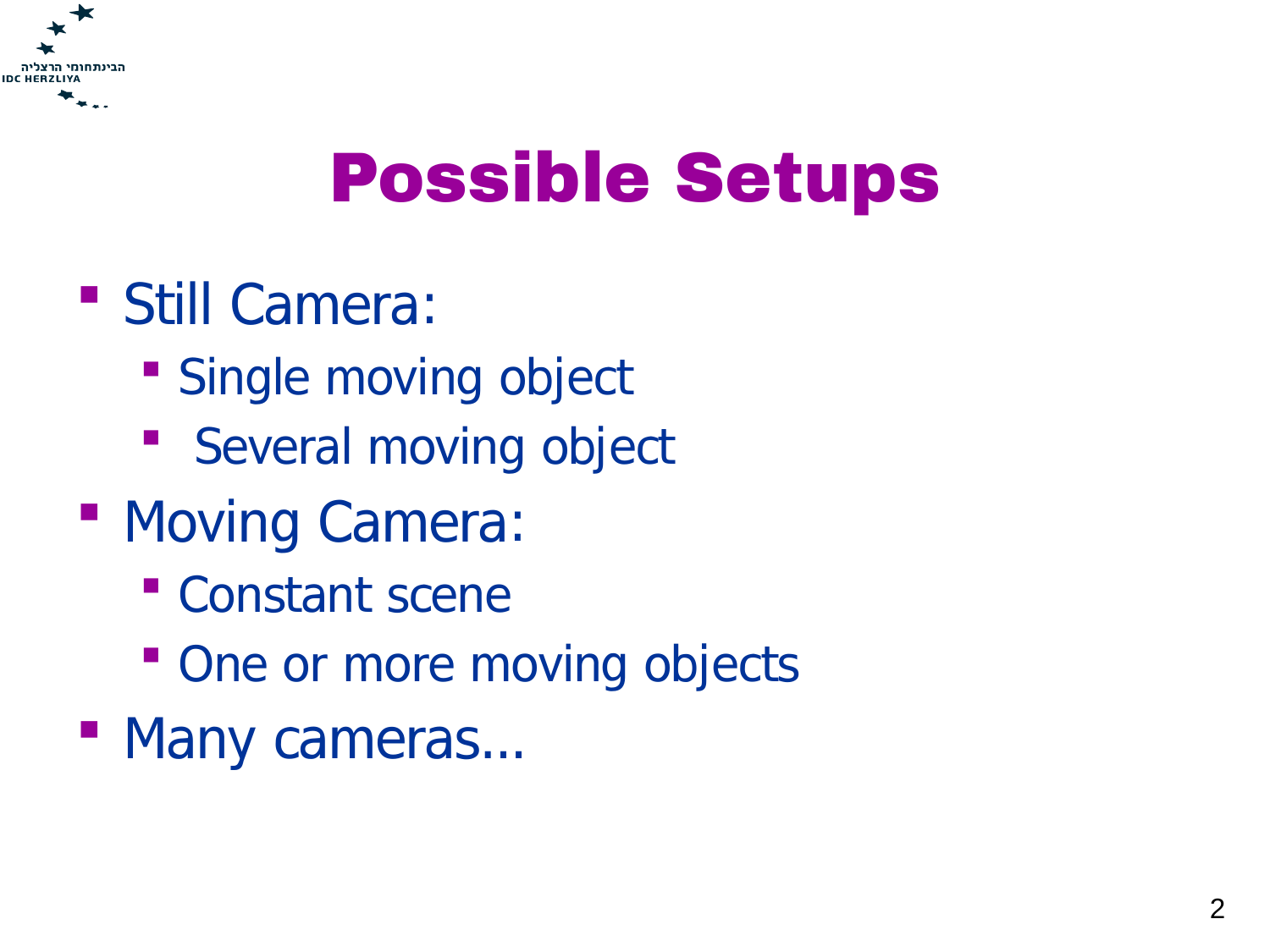

# Possible Setups
Still Camera:
Single moving object
 Several moving object
Moving Camera:
Constant scene
One or more moving objects
Many cameras…
2